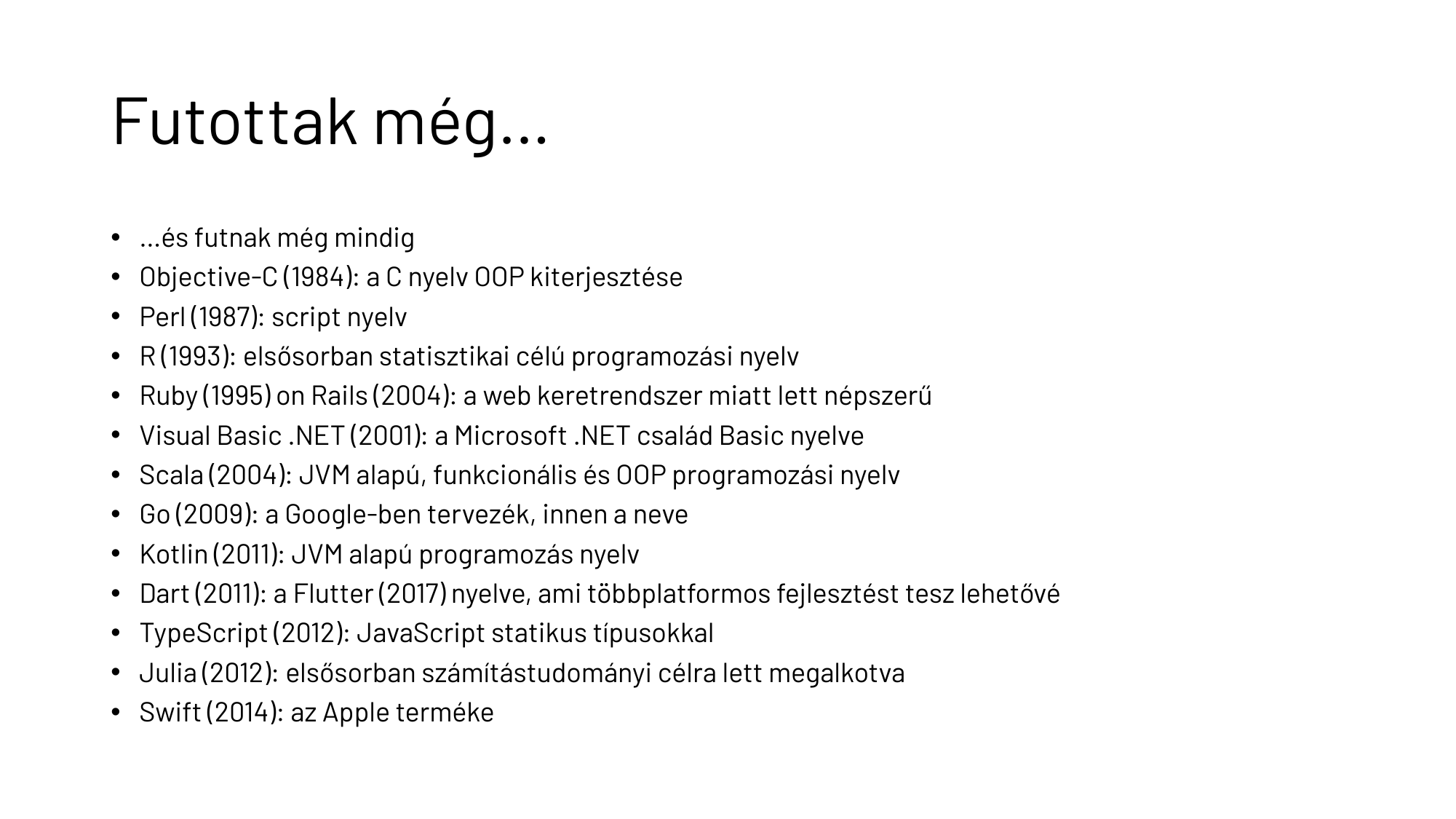

# Futottak még…
…és futnak még mindig
Objective-C (1984): a C nyelv OOP kiterjesztése
Perl (1987): script nyelv
R (1993): elsősorban statisztikai célú programozási nyelv
Ruby (1995) on Rails (2004): a web keretrendszer miatt lett népszerű
Visual Basic .NET (2001): a Microsoft .NET család Basic nyelve
Scala (2004): JVM alapú, funkcionális és OOP programozási nyelv
Go (2009): a Google-ben tervezék, innen a neve
Kotlin (2011): JVM alapú programozás nyelv
Dart (2011): a Flutter (2017) nyelve, ami többplatformos fejlesztést tesz lehetővé
TypeScript (2012): JavaScript statikus típusokkal
Julia (2012): elsősorban számítástudományi célra lett megalkotva
Swift (2014): az Apple terméke